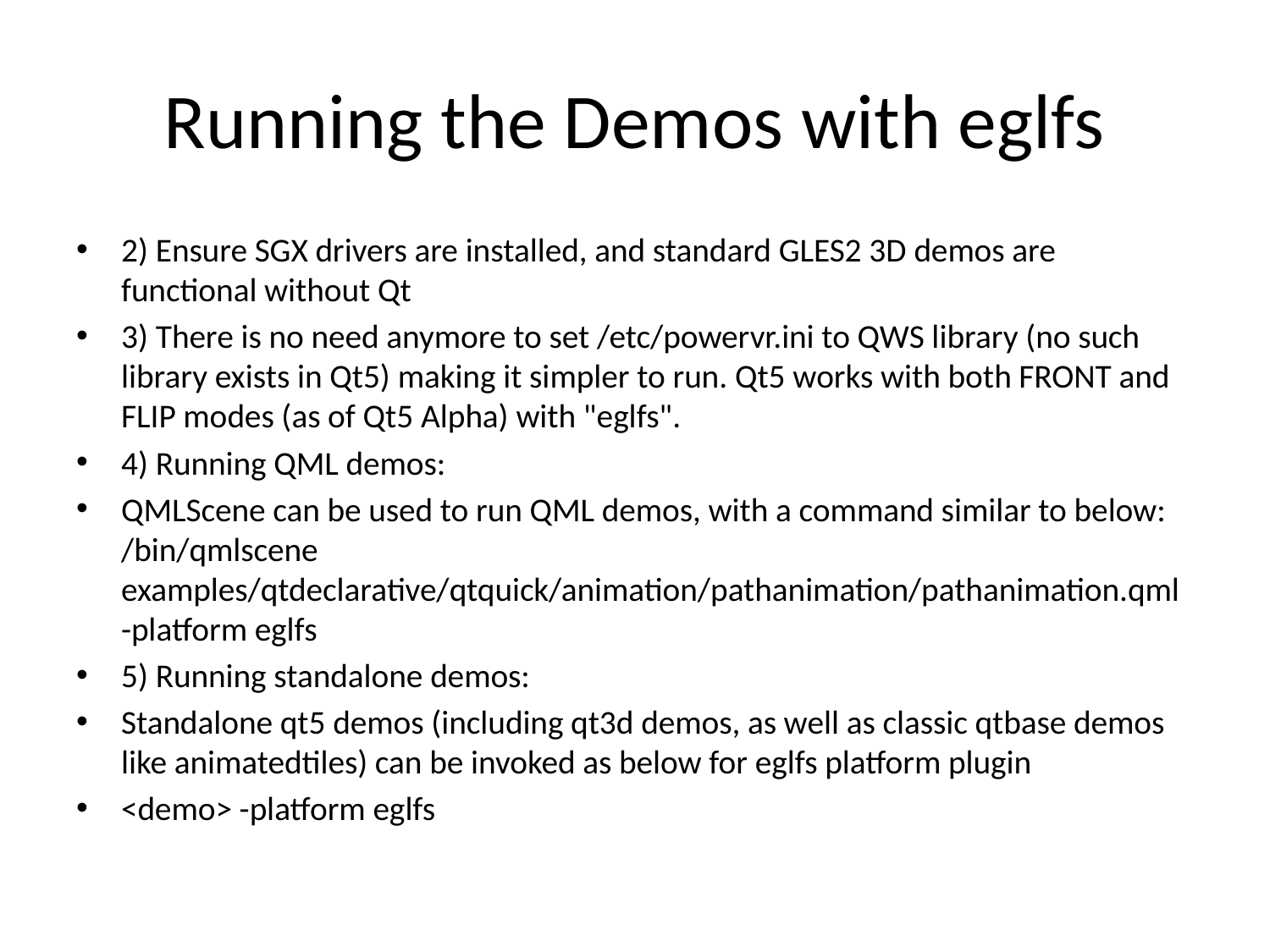

# Running the Demos with eglfs
2) Ensure SGX drivers are installed, and standard GLES2 3D demos are functional without Qt
3) There is no need anymore to set /etc/powervr.ini to QWS library (no such library exists in Qt5) making it simpler to run. Qt5 works with both FRONT and FLIP modes (as of Qt5 Alpha) with "eglfs".
4) Running QML demos:
QMLScene can be used to run QML demos, with a command similar to below:
/bin/qmlscene examples/qtdeclarative/qtquick/animation/pathanimation/pathanimation.qml -platform eglfs
5) Running standalone demos:
Standalone qt5 demos (including qt3d demos, as well as classic qtbase demos like animatedtiles) can be invoked as below for eglfs platform plugin
<demo> -platform eglfs